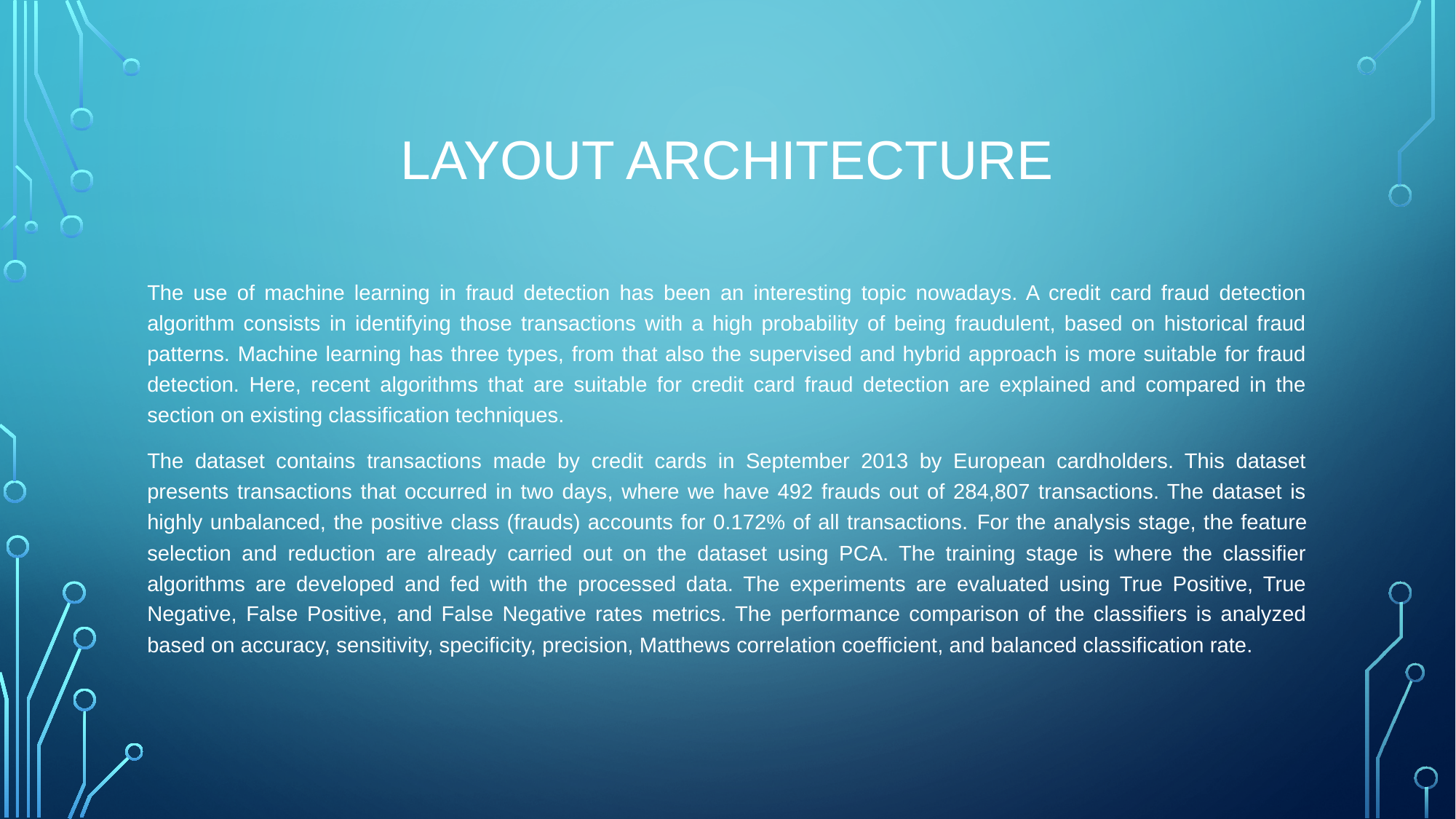

# Layout Architecture
The use of machine learning in fraud detection has been an interesting topic nowadays. A credit card fraud detection algorithm consists in identifying those transactions with a high probability of being fraudulent, based on historical fraud patterns. Machine learning has three types, from that also the supervised and hybrid approach is more suitable for fraud detection. Here, recent algorithms that are suitable for credit card fraud detection are explained and compared in the section on existing classification techniques.
The dataset contains transactions made by credit cards in September 2013 by European cardholders. This dataset presents transactions that occurred in two days, where we have 492 frauds out of 284,807 transactions. The dataset is highly unbalanced, the positive class (frauds) accounts for 0.172% of all transactions. For the analysis stage, the feature selection and reduction are already carried out on the dataset using PCA. The training stage is where the classifier algorithms are developed and fed with the processed data. The experiments are evaluated using True Positive, True Negative, False Positive, and False Negative rates metrics. The performance comparison of the classifiers is analyzed based on accuracy, sensitivity, specificity, precision, Matthews correlation coefficient, and balanced classification rate.